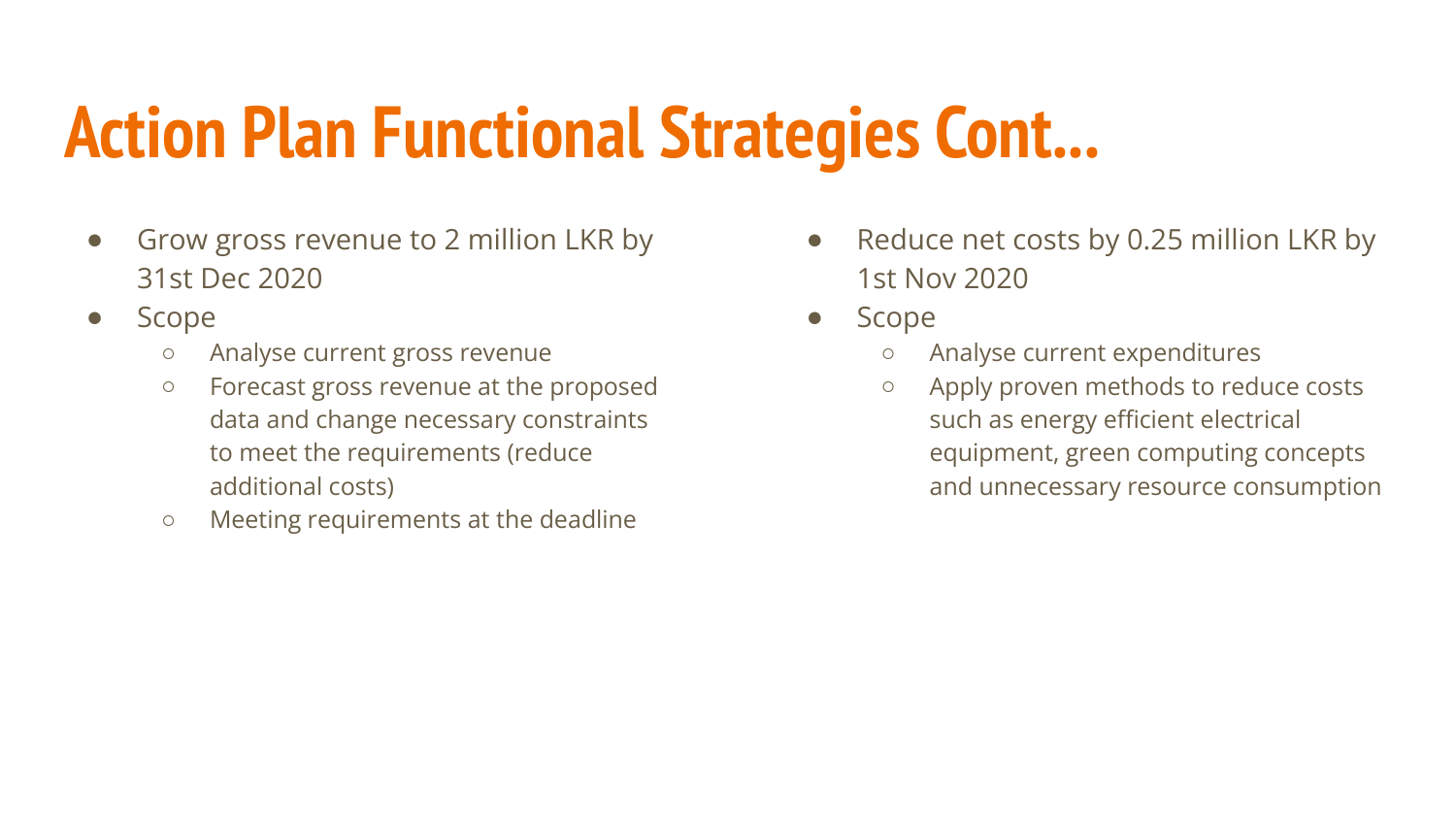

# Action Plan Functional Strategies Cont...

Grow gross revenue to 2 million LKR by 31st Dec 2020
Scope
Analyse current gross revenue
Forecast gross revenue at the proposed data and change necessary constraints to meet the requirements (reduce additional costs)
Meeting requirements at the deadline

Reduce net costs by 0.25 million LKR by 1st Nov 2020
Scope
Analyse current expenditures
Apply proven methods to reduce costs such as energy efficient electrical equipment, green computing concepts and unnecessary resource consumption